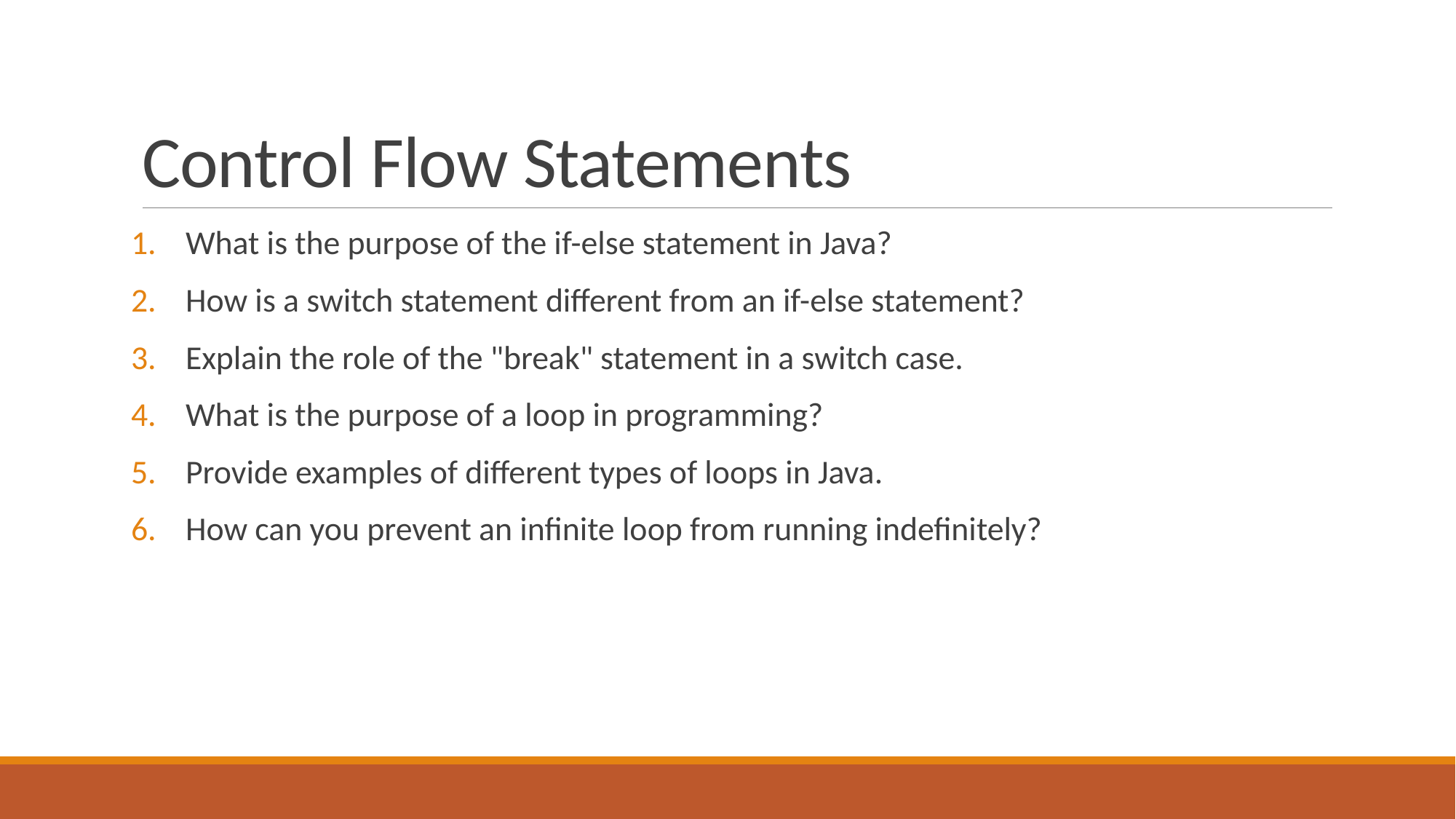

# Control Flow Statements
What is the purpose of the if-else statement in Java?
How is a switch statement different from an if-else statement?
Explain the role of the "break" statement in a switch case.
What is the purpose of a loop in programming?
Provide examples of different types of loops in Java.
How can you prevent an infinite loop from running indefinitely?